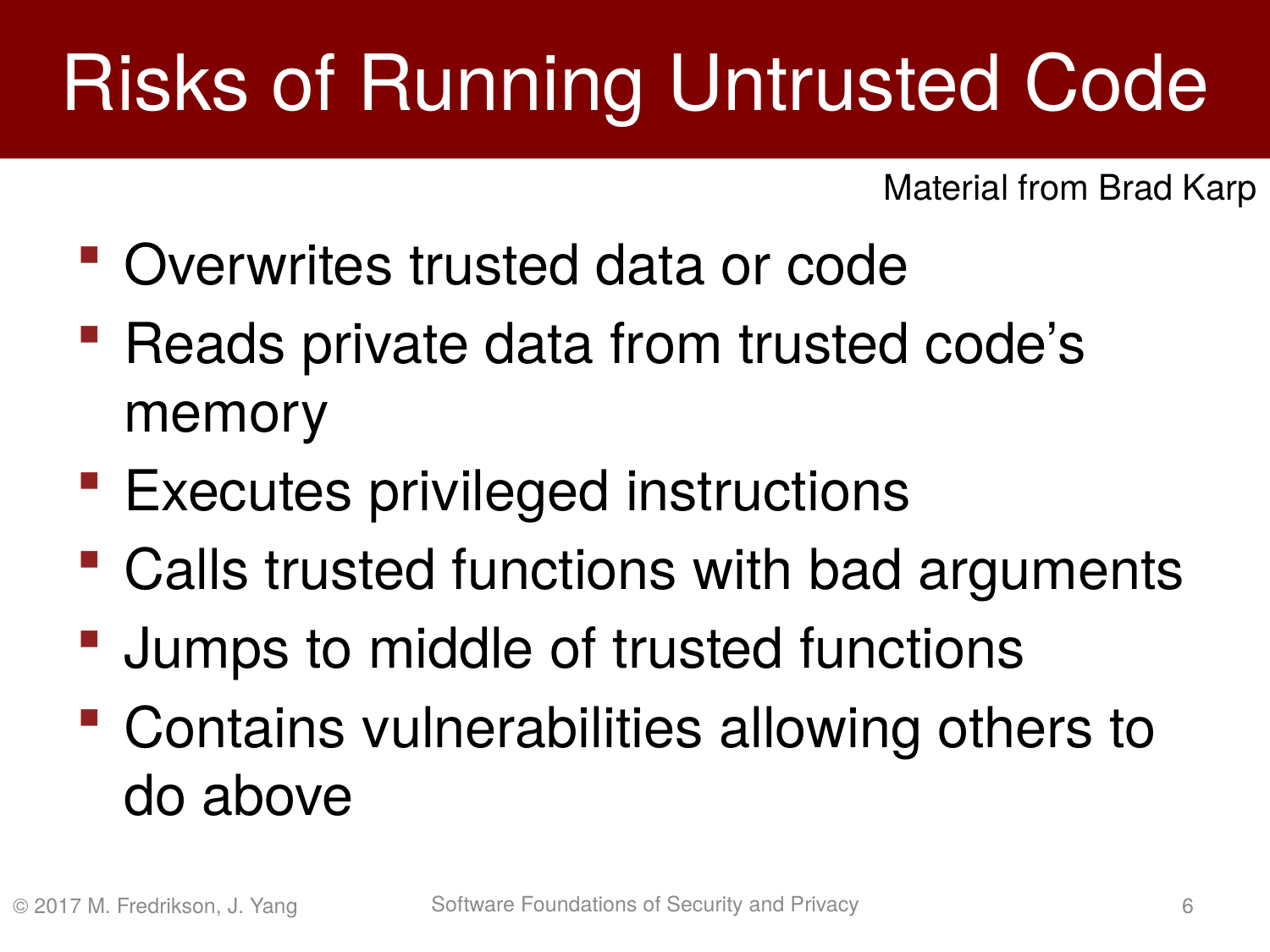

# Risks of Running Untrusted Code
Material from Brad Karp
Overwrites trusted data or code
Reads private data from trusted code’s memory
Executes privileged instructions
Calls trusted functions with bad arguments
Jumps to middle of trusted functions
Contains vulnerabilities allowing others to do above
© 2017 M. Fredrikson, J. Yang
6